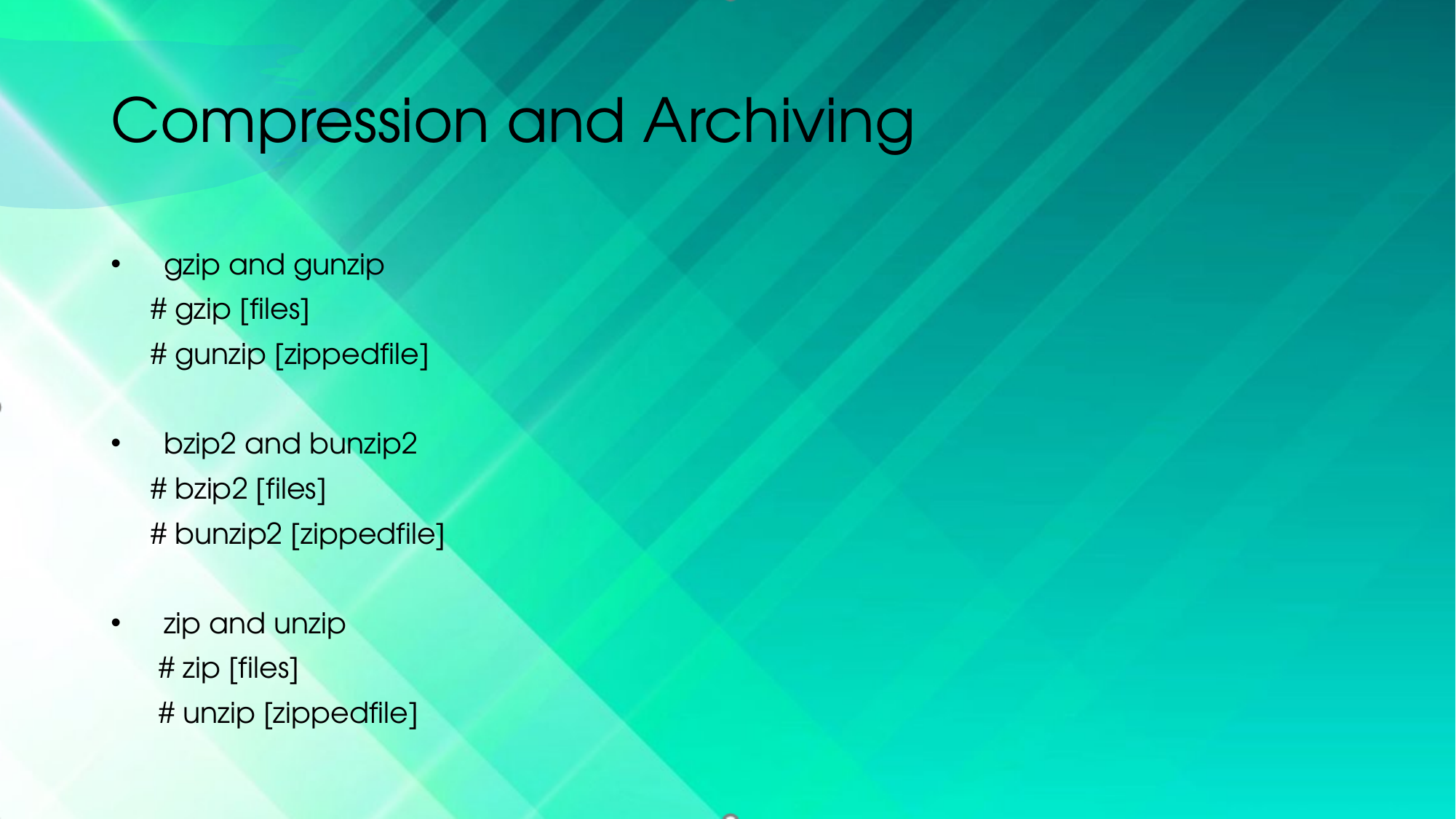

# Compression and Archiving
gzip and gunzip
     # gzip [files]
     # gunzip [zippedfile]

bzip2 and bunzip2
     # bzip2 [files]
     # bunzip2 [zippedfile]

zip and unzip
      # zip [files]
      # unzip [zippedfile]